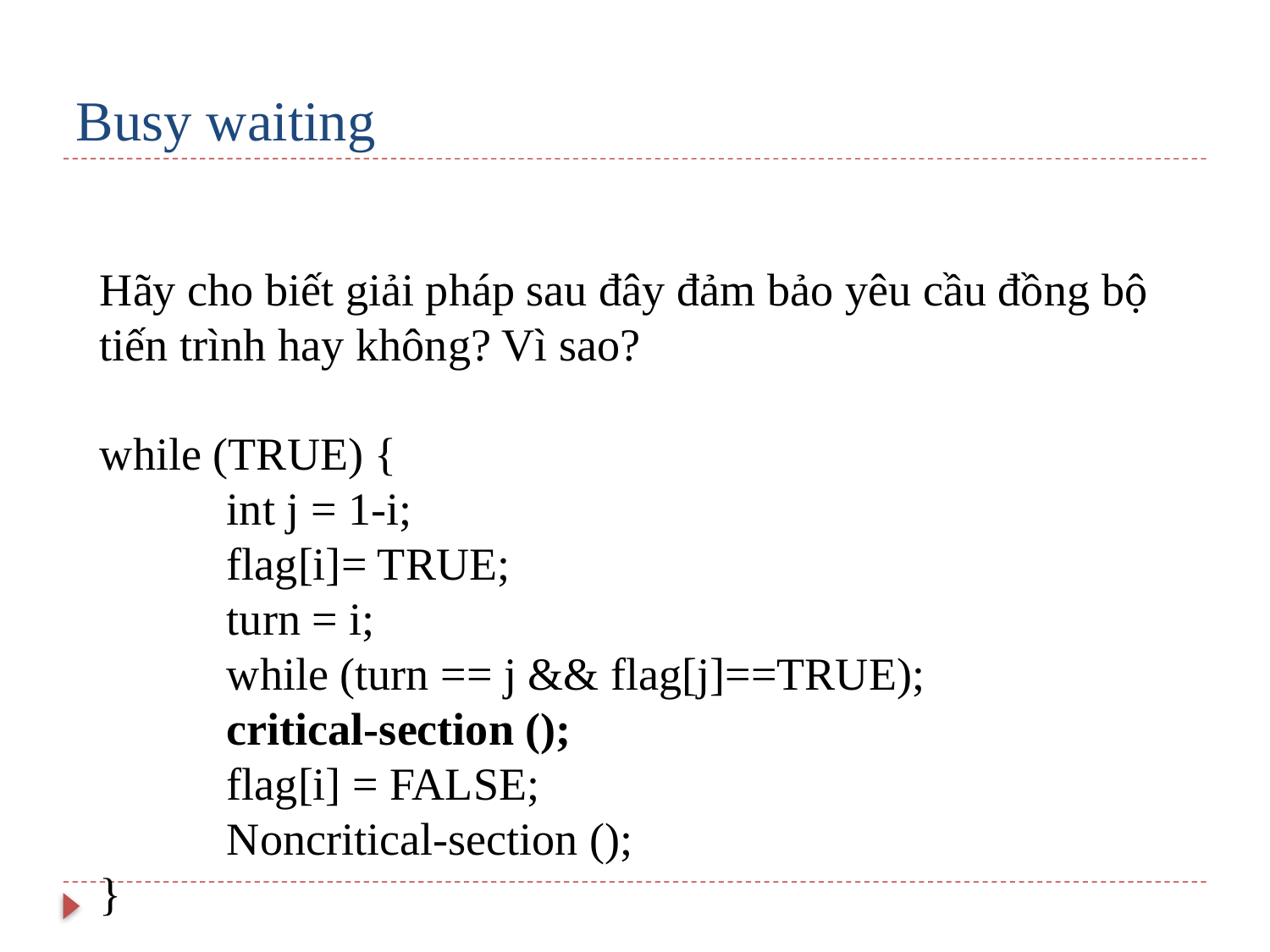

# Busy waiting
Hãy cho biết giải pháp sau đây đảm bảo yêu cầu đồng bộ tiến trình hay không? Vì sao?

while (TRUE) {
	int j = 1-i;
	flag[i]= TRUE;
	turn = i;
	while (turn == j && flag[j]==TRUE);
	critical-section ();
	flag[i] = FALSE;
	Noncritical-section ();
}